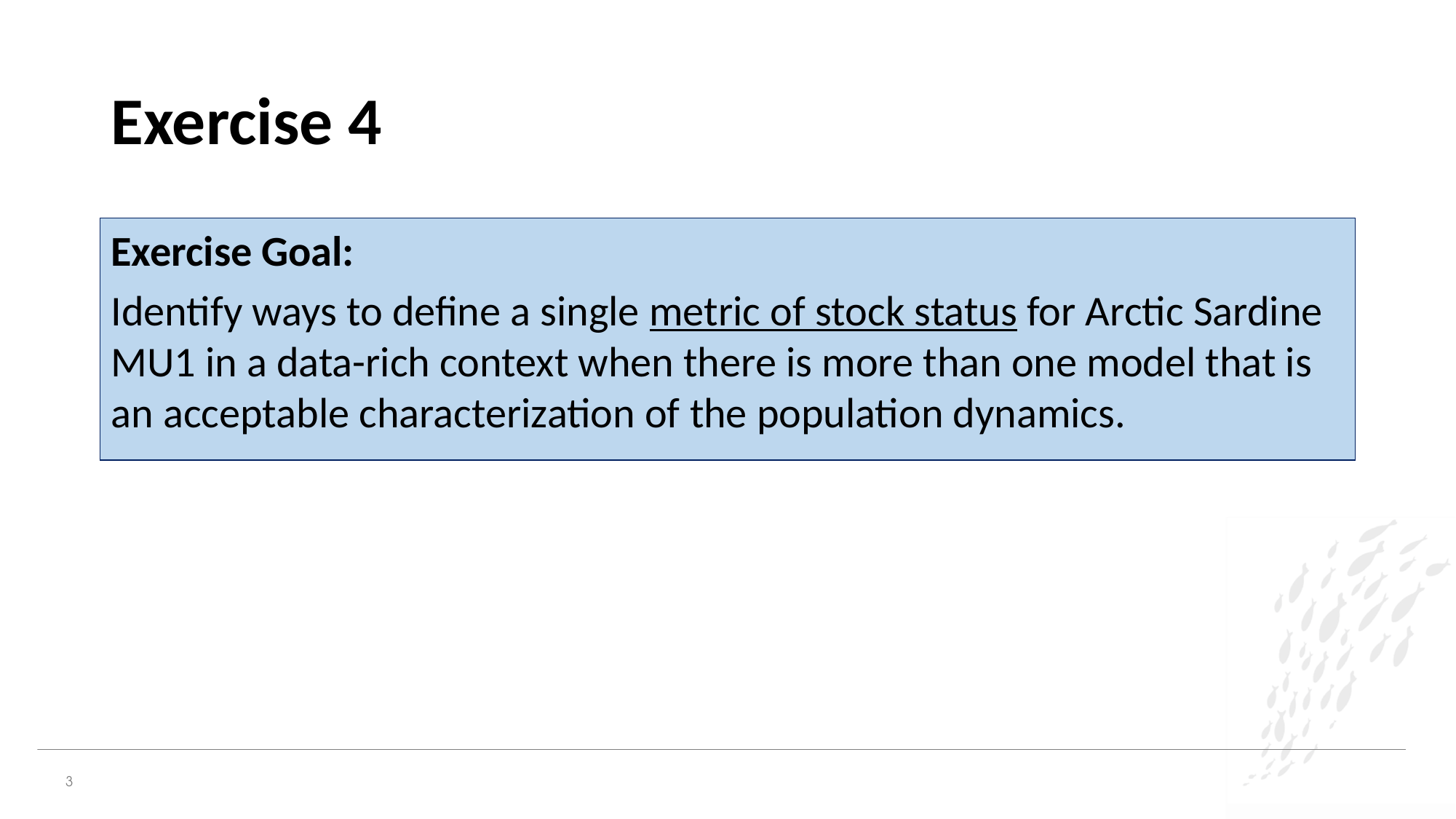

# Exercise 4
Exercise Goal:
Identify ways to define a single metric of stock status for Arctic Sardine MU1 in a data-rich context when there is more than one model that is an acceptable characterization of the population dynamics.